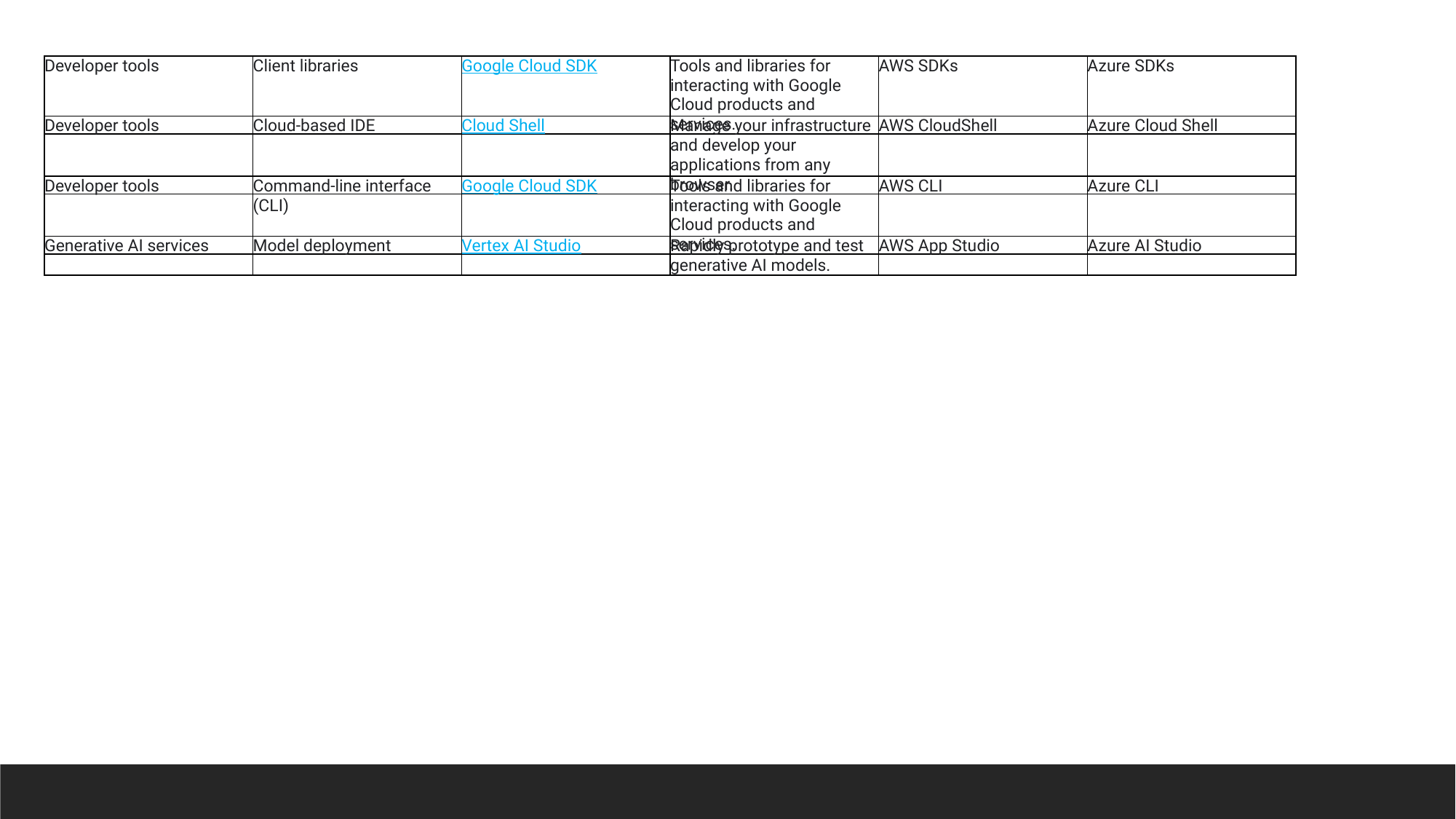

| Developer tools | Client libraries | Google Cloud SDK | Tools and libraries for interacting with Google Cloud products and services. | AWS SDKs | Azure SDKs |
| --- | --- | --- | --- | --- | --- |
| Developer tools | Cloud-based IDE | Cloud Shell | Manage your infrastructure and develop your applications from any browser. | AWS CloudShell | Azure Cloud Shell |
| --- | --- | --- | --- | --- | --- |
| Developer tools | Command-line interface (CLI) | Google Cloud SDK | Tools and libraries for interacting with Google Cloud products and services. | AWS CLI | Azure CLI |
| --- | --- | --- | --- | --- | --- |
| Generative AI services | Model deployment | Vertex AI Studio | Rapidly prototype and test generative AI models. | AWS App Studio | Azure AI Studio |
| --- | --- | --- | --- | --- | --- |